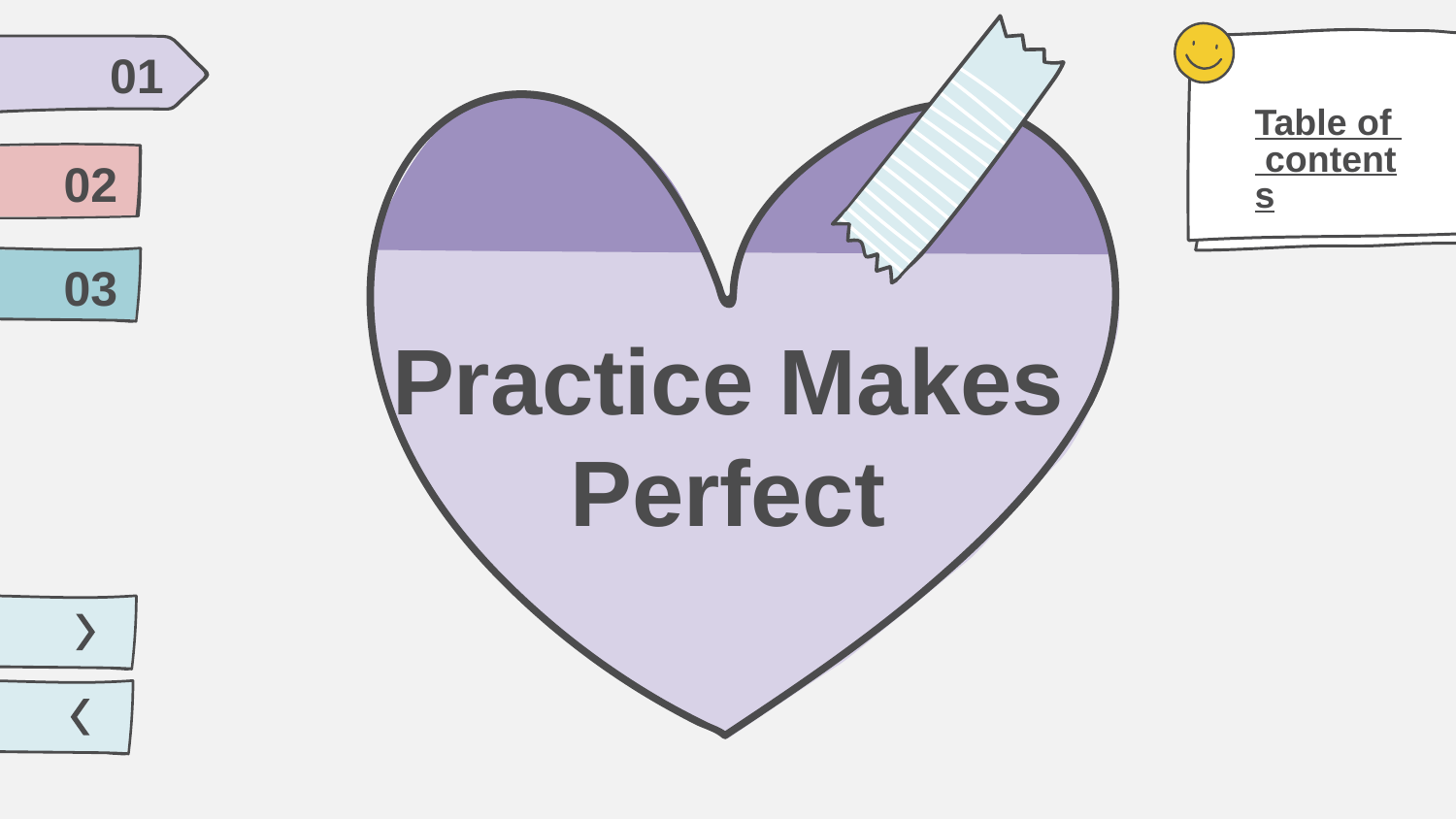

01
Table of  contents
02
03
# Practice Makes Perfect